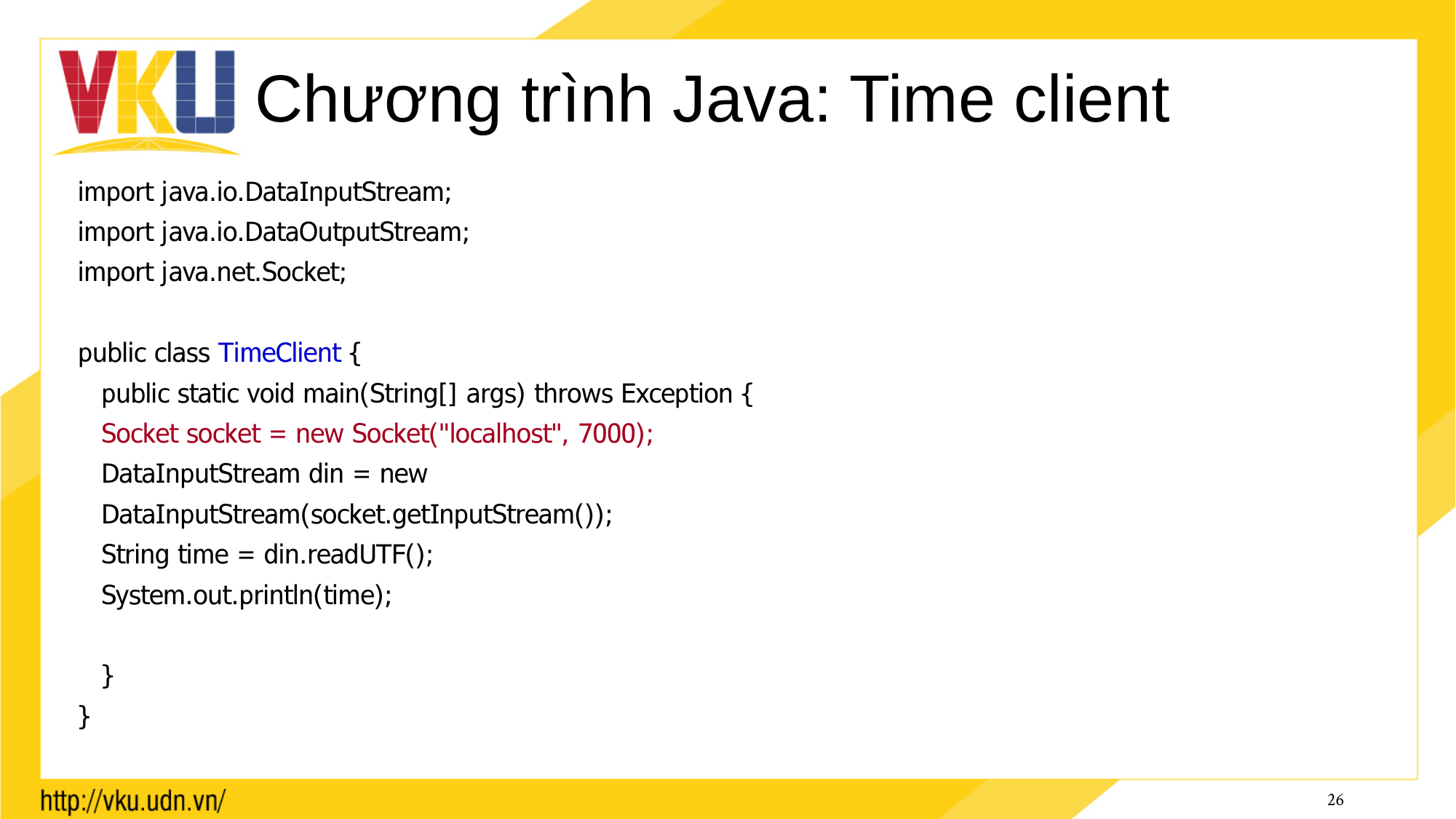

# Chương trình Java: Time client
import java.io.DataInputStream;
import java.io.DataOutputStream;
import java.net.Socket;

public class TimeClient {
	public static void main(String[] args) throws Exception {
		Socket socket = new Socket("localhost", 7000);
		DataInputStream din = new
			DataInputStream(socket.getInputStream());
		String time = din.readUTF();
		System.out.println(time);

	}
}
26